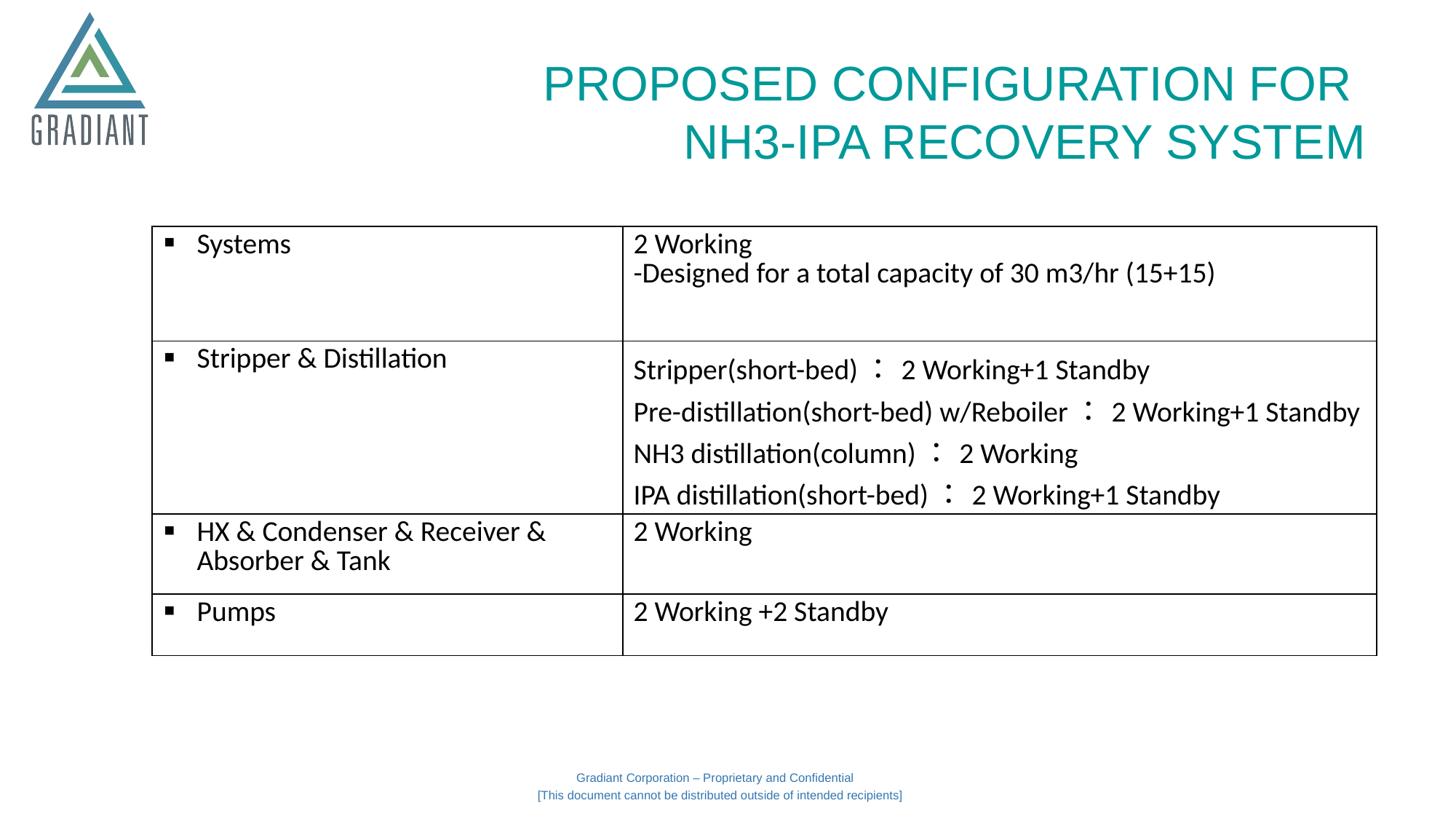

PROPOSED CONFIGURATION FOR
NH3-IPA RECOVERY SYSTEM
| Systems | 2 Working -Designed for a total capacity of 30 m3/hr (15+15) |
| --- | --- |
| Stripper & Distillation | Stripper(short-bed)：2 Working+1 Standby Pre-distillation(short-bed) w/Reboiler：2 Working+1 Standby NH3 distillation(column)：2 Working IPA distillation(short-bed)：2 Working+1 Standby |
| HX & Condenser & Receiver & Absorber & Tank | 2 Working |
| Pumps | 2 Working +2 Standby |
Gradiant Corporation – Proprietary and Confidential
[This document cannot be distributed outside of intended recipients]